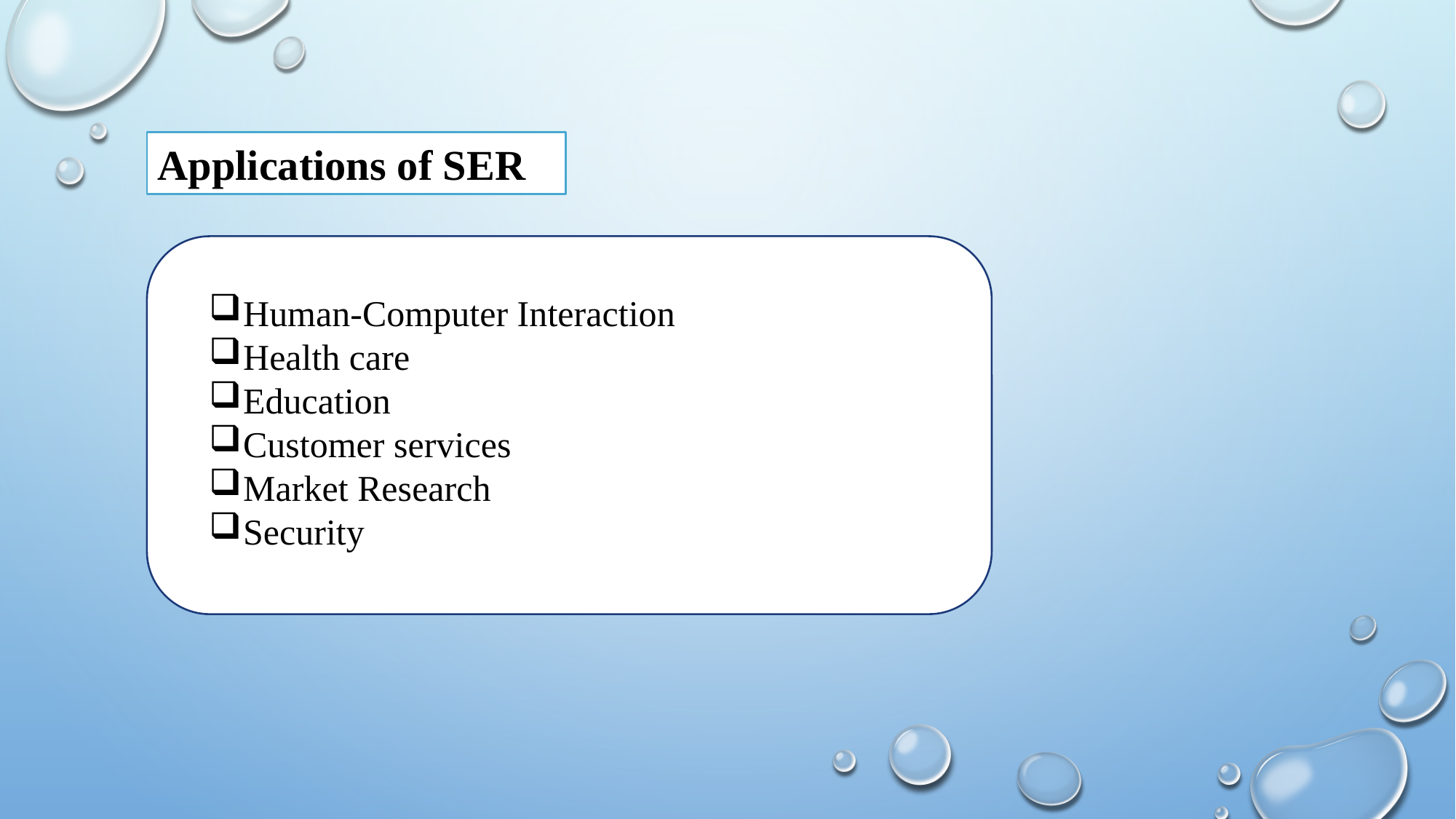

Applications of SER

Human-Computer Interaction
Health care
Education
Customer services
Market Research
Security